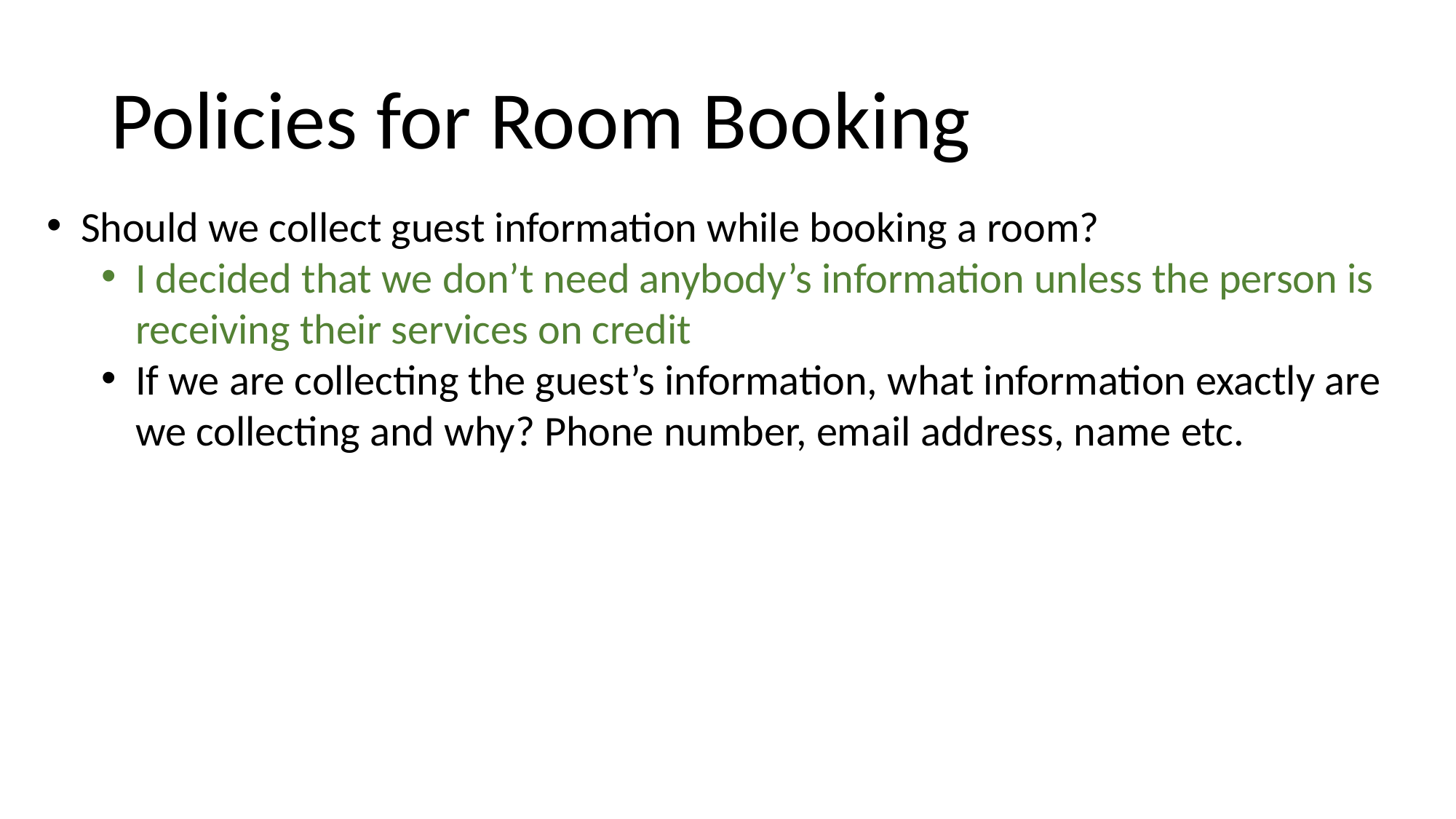

# Policies for Room Booking
Should we collect guest information while booking a room?
I decided that we don’t need anybody’s information unless the person is receiving their services on credit
If we are collecting the guest’s information, what information exactly are we collecting and why? Phone number, email address, name etc.